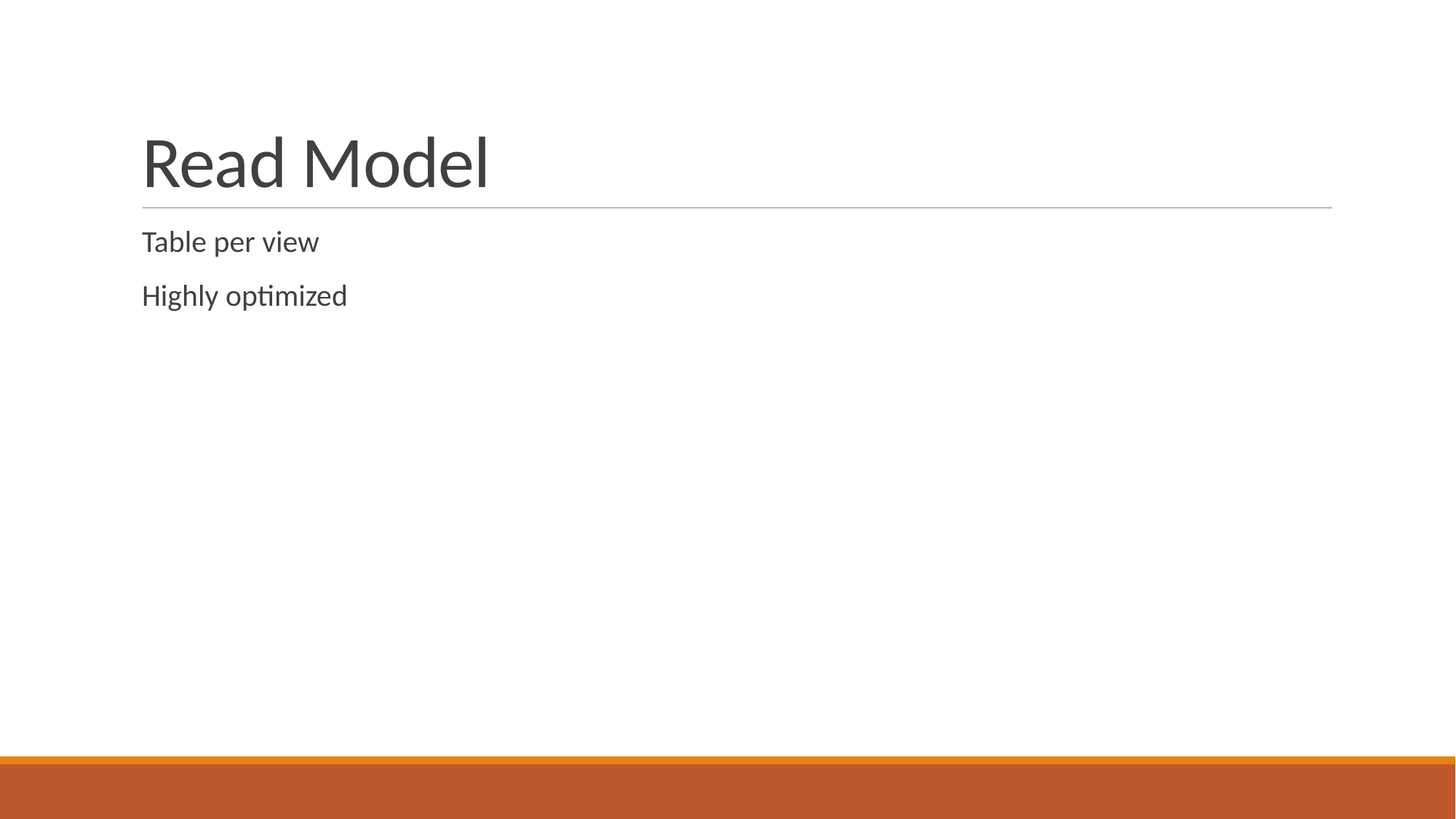

# Read Model
Table per view
Highly optimized